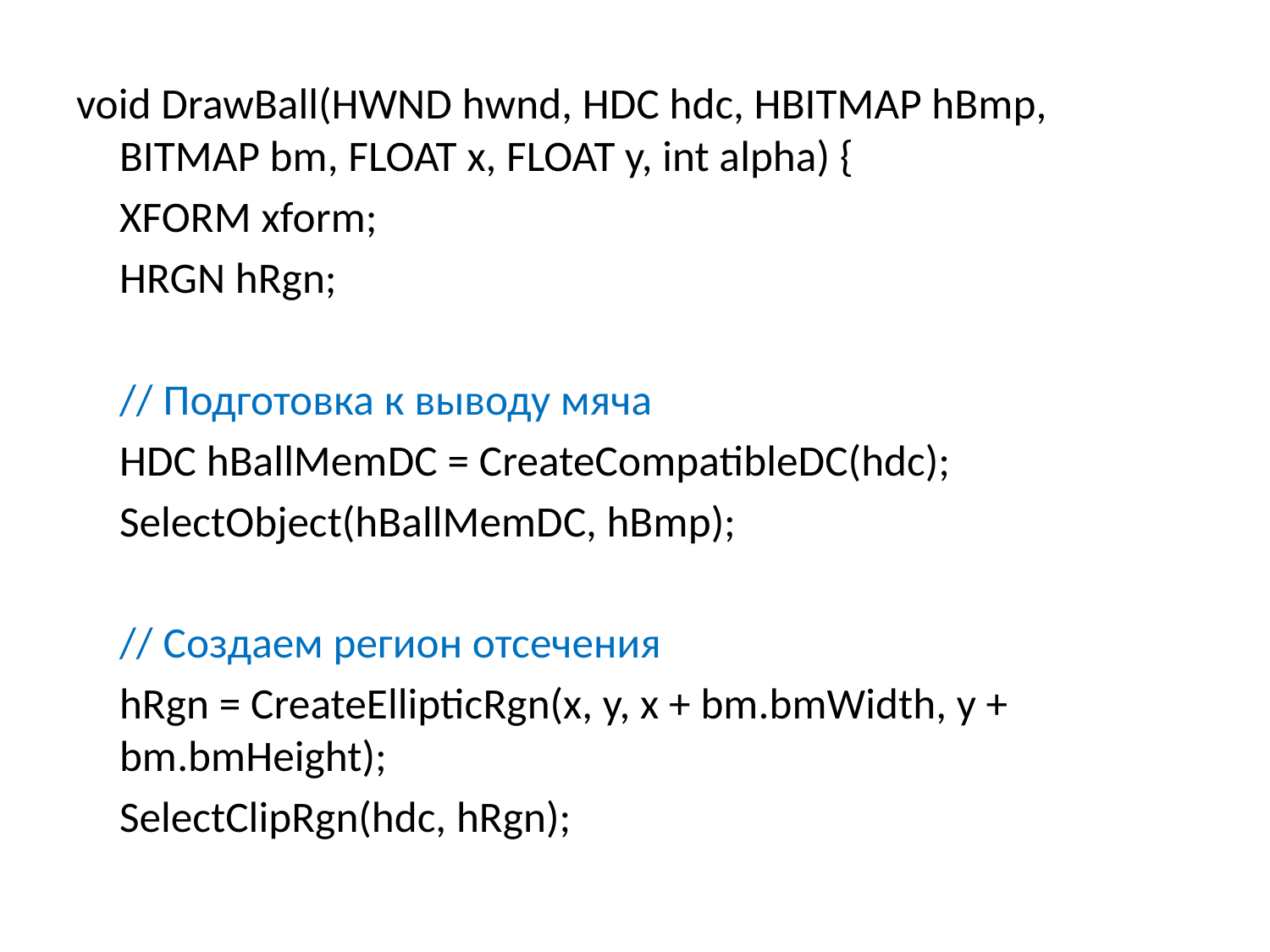

void DrawBall(HWND hwnd, HDC hdc, HBITMAP hBmp, BITMAP bm, FLOAT x, FLOAT y, int alpha) {
	XFORM xform;
	HRGN hRgn;

	// Подготовка к выводу мяча
	HDC hBallMemDC = CreateCompatibleDC(hdc);
	SelectObject(hBallMemDC, hBmp);

	// Создаем регион отсечения
	hRgn = CreateEllipticRgn(x, y, x + bm.bmWidth, y + bm.bmHeight);
	SelectClipRgn(hdc, hRgn);